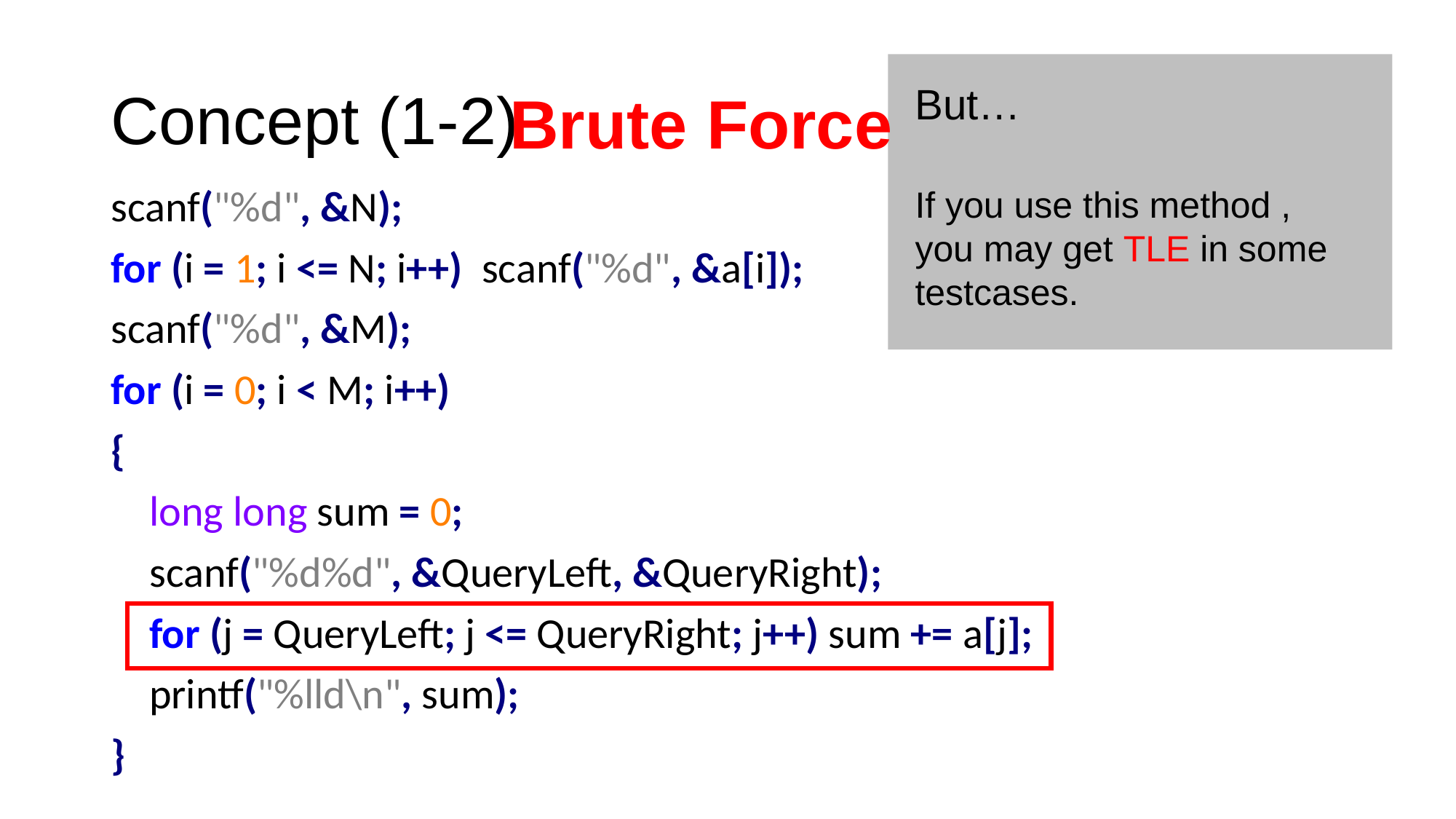

# Concept (1-2)

But…
Brute Force
If you use this method ,
you may get TLE in some testcases.
scanf("%d", &N);
for (i = 1; i <= N; i++)  scanf("%d", &a[i]);
scanf("%d", &M);
for (i = 0; i < M; i++)
{
    long long sum = 0;
    scanf("%d%d", &QueryLeft, &QueryRight);
    for (j = QueryLeft; j <= QueryRight; j++) sum += a[j];
    printf("%lld\n", sum);
}